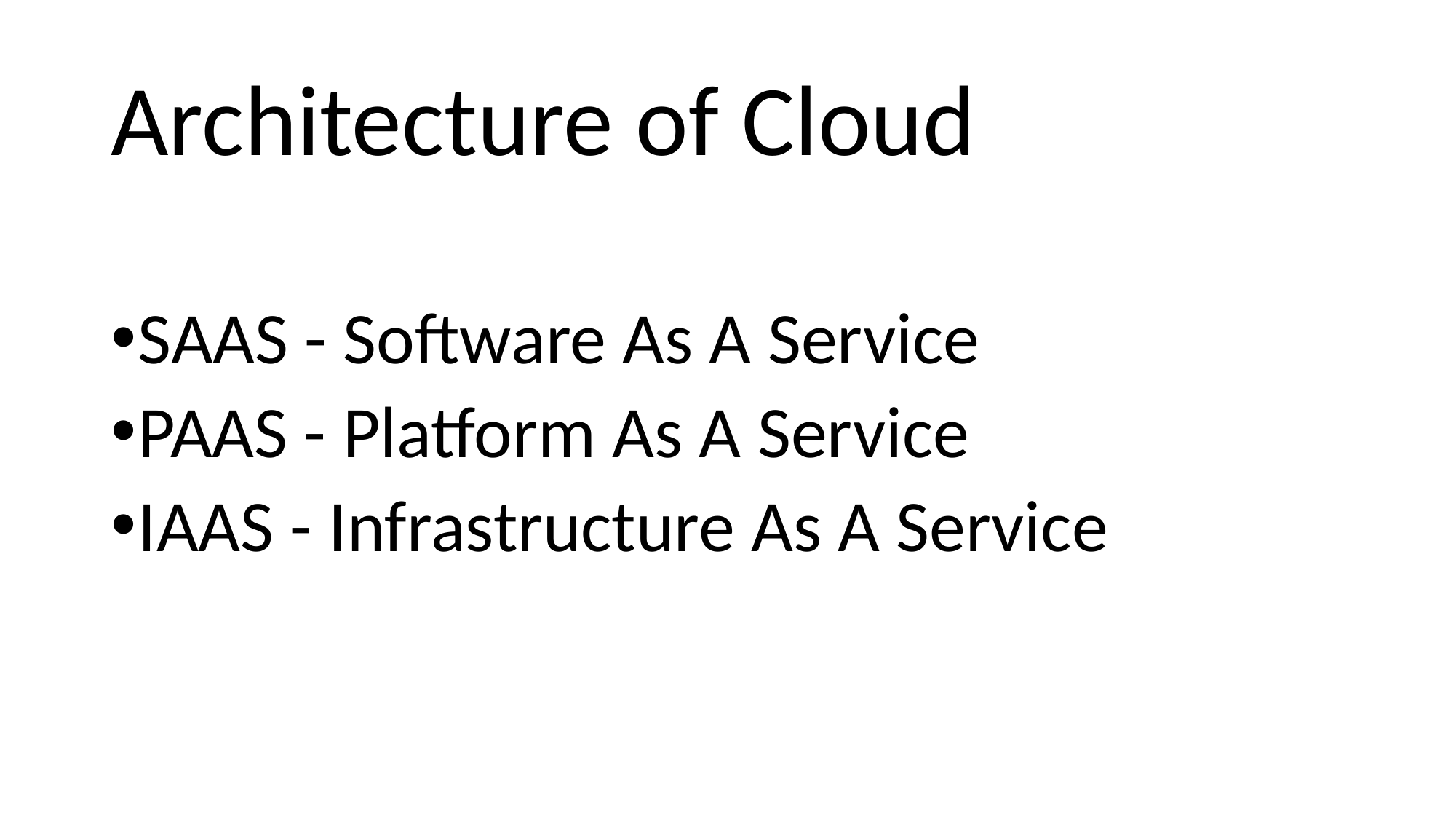

# Architecture of Cloud
SAAS - Software As A Service
PAAS - Platform As A Service
IAAS - Infrastructure As A Service